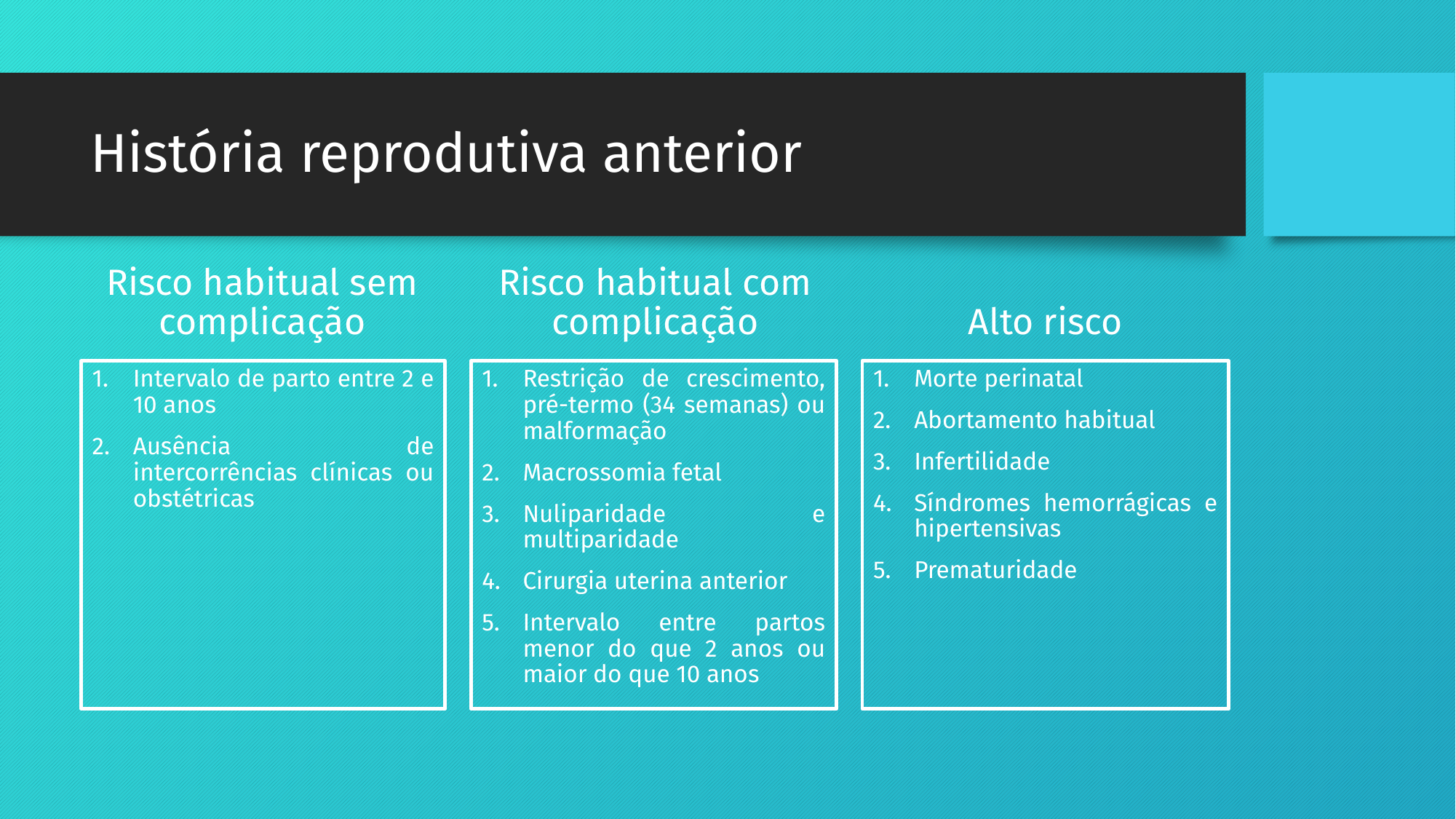

# História reprodutiva anterior
Risco habitual sem complicação
Risco habitual com complicação
Alto risco
Intervalo de parto entre 2 e 10 anos
Ausência de intercorrências clínicas ou obstétricas
Restrição de crescimento, pré-termo (34 semanas) ou malformação
Macrossomia fetal
Nuliparidade e multiparidade
Cirurgia uterina anterior
Intervalo entre partos menor do que 2 anos ou maior do que 10 anos
Morte perinatal
Abortamento habitual
Infertilidade
Síndromes hemorrágicas e hipertensivas
Prematuridade